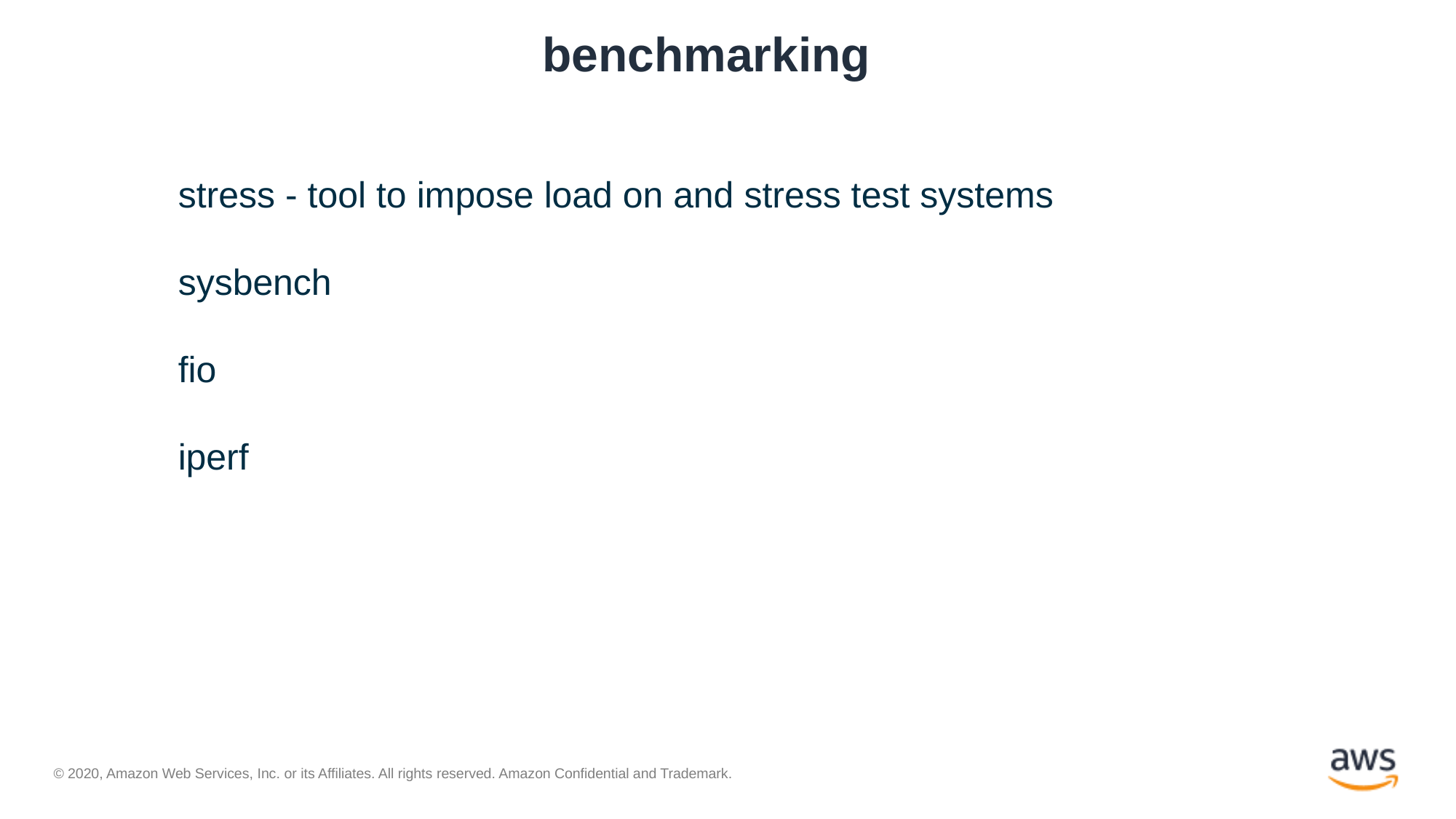

# benchmarking
stress - tool to impose load on and stress test systems

sysbench

fio

iperf